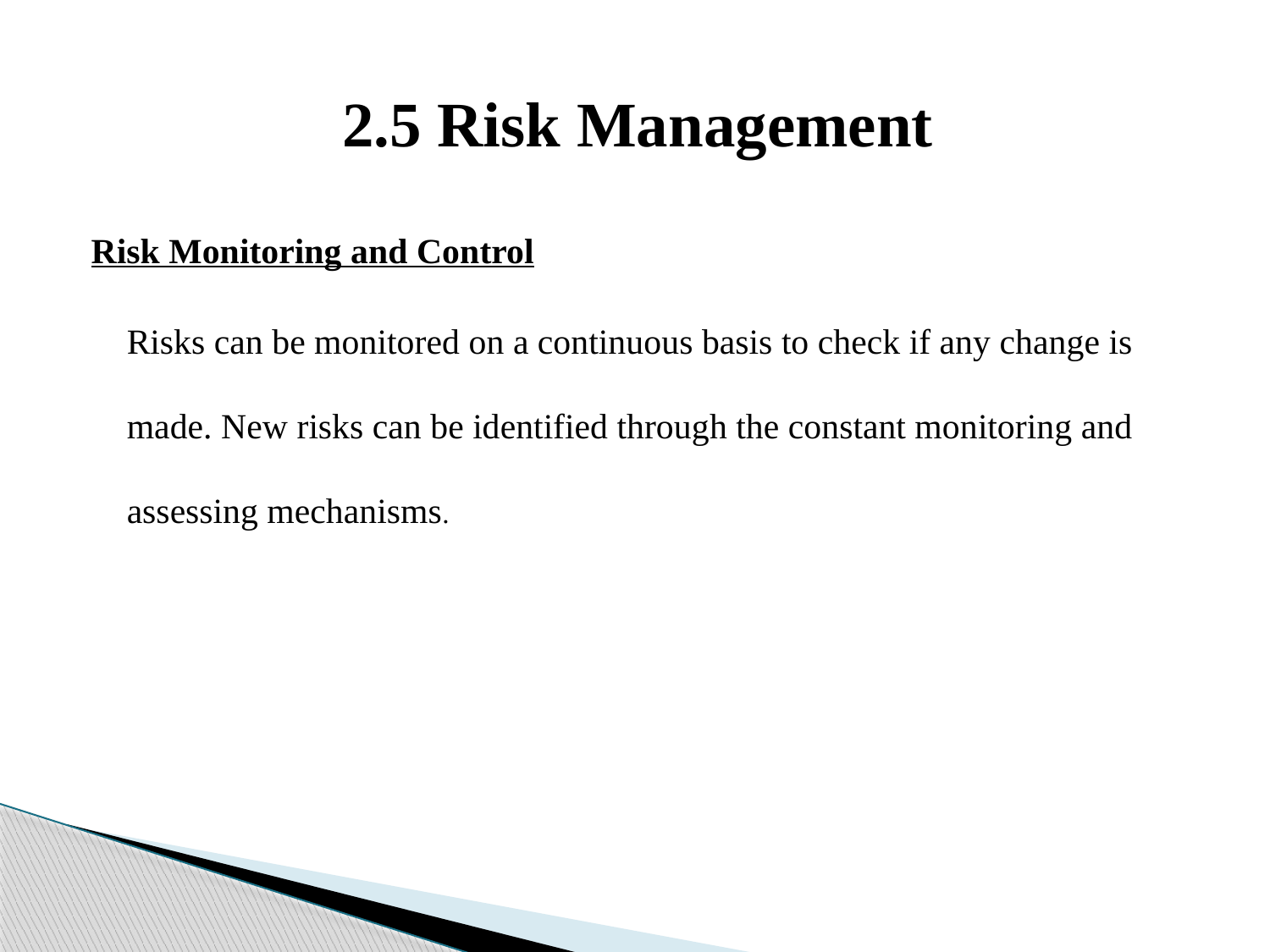

# 2.5 Risk Management
Risk Monitoring and Control
Risks can be monitored on a continuous basis to check if any change is made. New risks can be identified through the constant monitoring and assessing mechanisms.